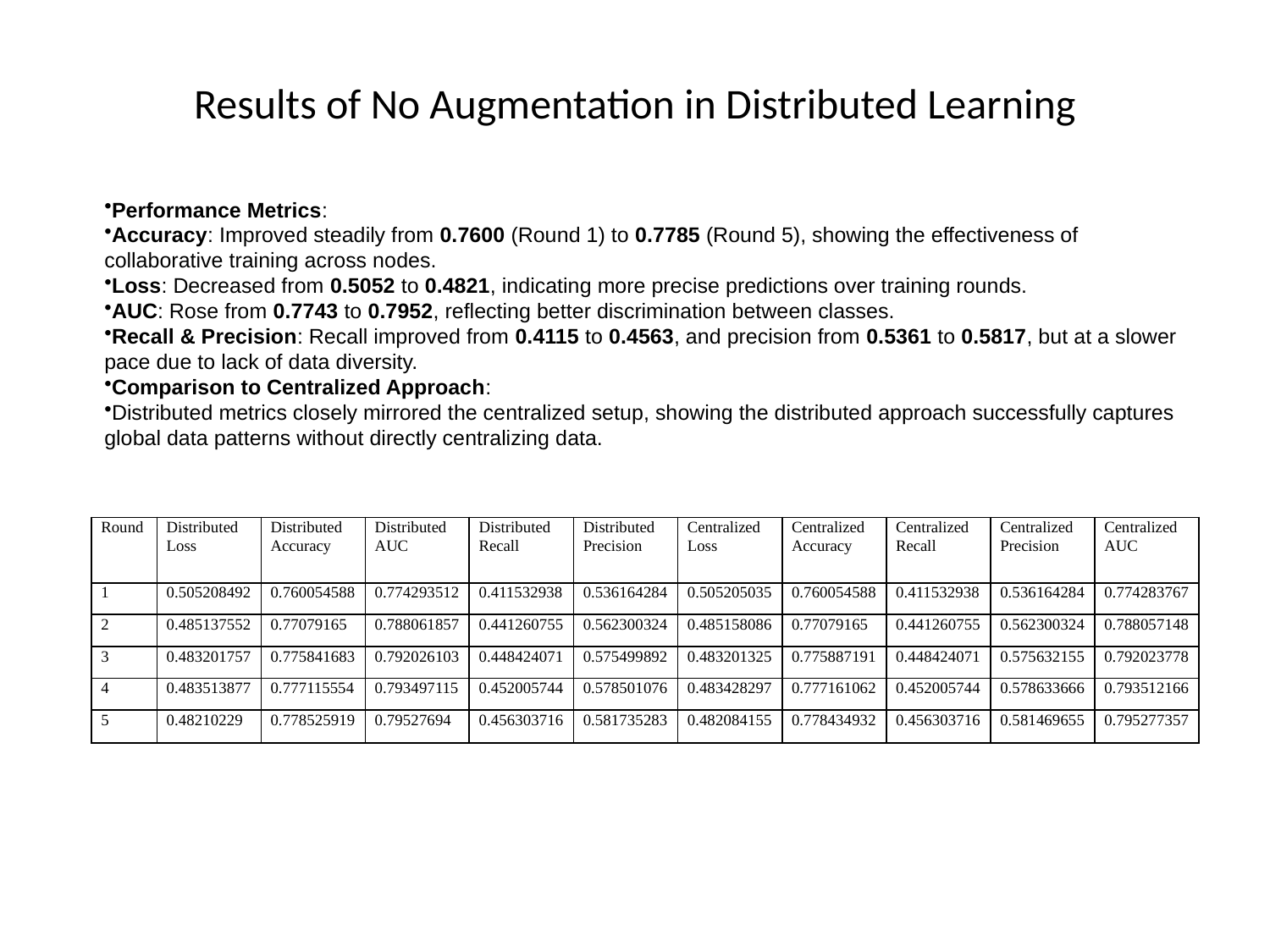

# Results of No Augmentation in Distributed Learning
Performance Metrics:
Accuracy: Improved steadily from 0.7600 (Round 1) to 0.7785 (Round 5), showing the effectiveness of collaborative training across nodes.
Loss: Decreased from 0.5052 to 0.4821, indicating more precise predictions over training rounds.
AUC: Rose from 0.7743 to 0.7952, reflecting better discrimination between classes.
Recall & Precision: Recall improved from 0.4115 to 0.4563, and precision from 0.5361 to 0.5817, but at a slower pace due to lack of data diversity.
Comparison to Centralized Approach:
Distributed metrics closely mirrored the centralized setup, showing the distributed approach successfully captures global data patterns without directly centralizing data.

| Round | Distributed Loss | Distributed Accuracy | Distributed AUC | Distributed Recall | Distributed Precision | Centralized Loss | Centralized Accuracy | Centralized Recall | Centralized Precision | Centralized AUC |
| --- | --- | --- | --- | --- | --- | --- | --- | --- | --- | --- |
| 1 | 0.505208492 | 0.760054588 | 0.774293512 | 0.411532938 | 0.536164284 | 0.505205035 | 0.760054588 | 0.411532938 | 0.536164284 | 0.774283767 |
| 2 | 0.485137552 | 0.77079165 | 0.788061857 | 0.441260755 | 0.562300324 | 0.485158086 | 0.77079165 | 0.441260755 | 0.562300324 | 0.788057148 |
| 3 | 0.483201757 | 0.775841683 | 0.792026103 | 0.448424071 | 0.575499892 | 0.483201325 | 0.775887191 | 0.448424071 | 0.575632155 | 0.792023778 |
| 4 | 0.483513877 | 0.777115554 | 0.793497115 | 0.452005744 | 0.578501076 | 0.483428297 | 0.777161062 | 0.452005744 | 0.578633666 | 0.793512166 |
| 5 | 0.48210229 | 0.778525919 | 0.79527694 | 0.456303716 | 0.581735283 | 0.482084155 | 0.778434932 | 0.456303716 | 0.581469655 | 0.795277357 |